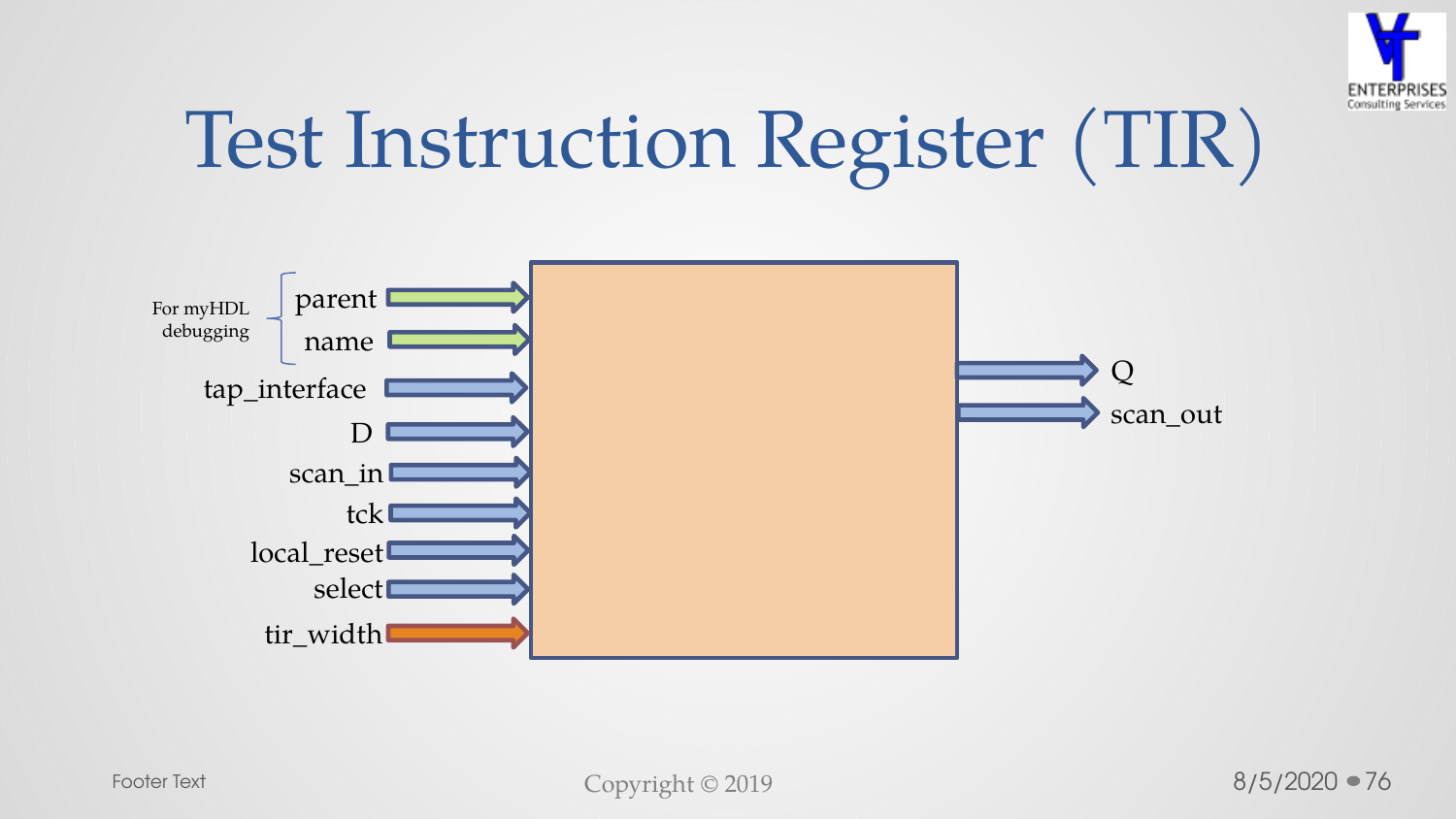

# Test Instruction Register (TIR)

parent

For myHDL debugging
name

Q

tap_interface

D

scan_in

tck

local_reset

select

tir_width

scan_out
Footer Text
8/5/2020
76